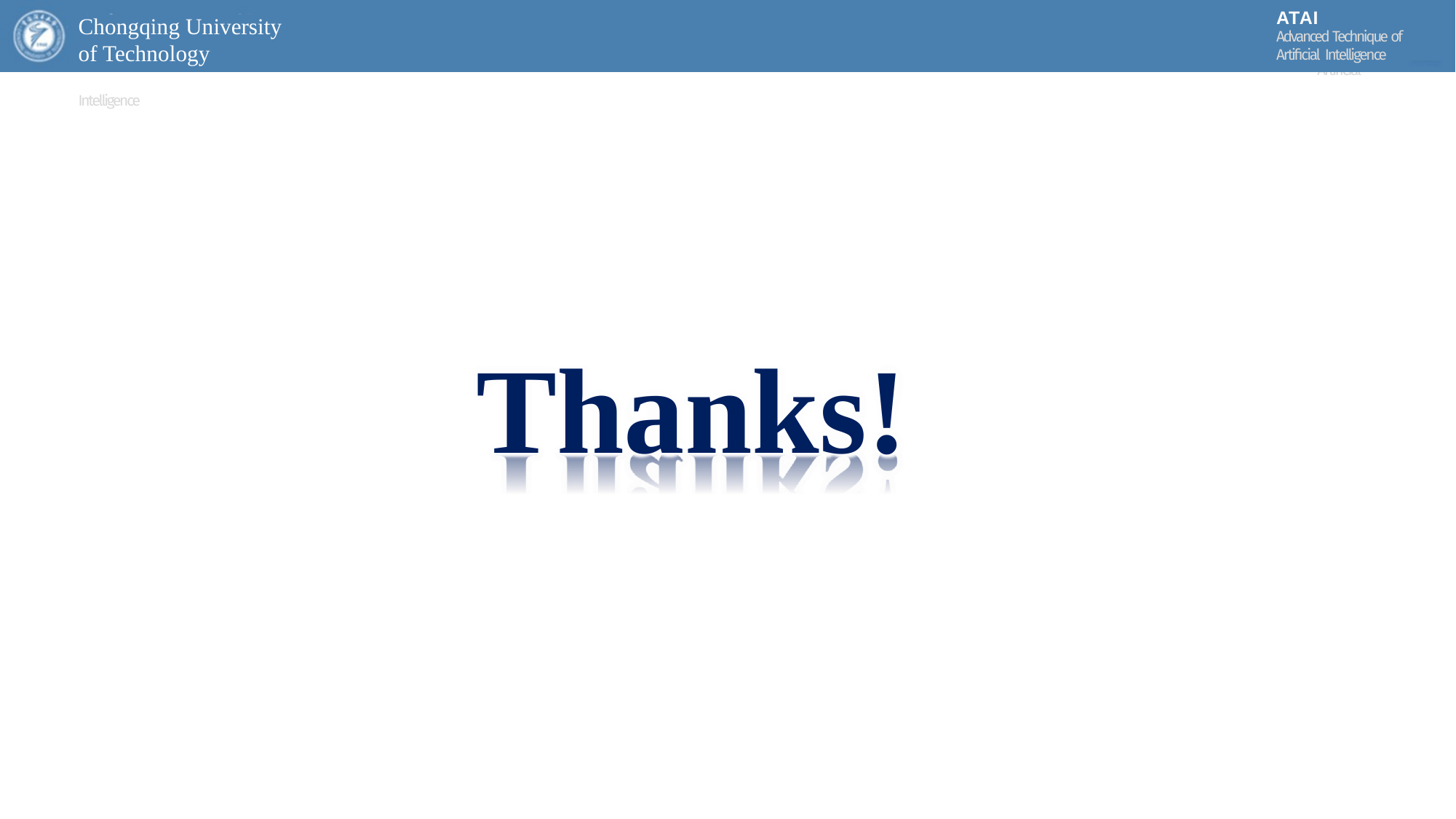

# ChongqingUniversity  of Technology

ATAI
Advanced Technique  of
Artificial Intelligence
ATAI
ChongqingUniversity	AdvancedTechniqueof
of Technology	Artificial Intelligence
Chongqing University  of Technology

Thanks!